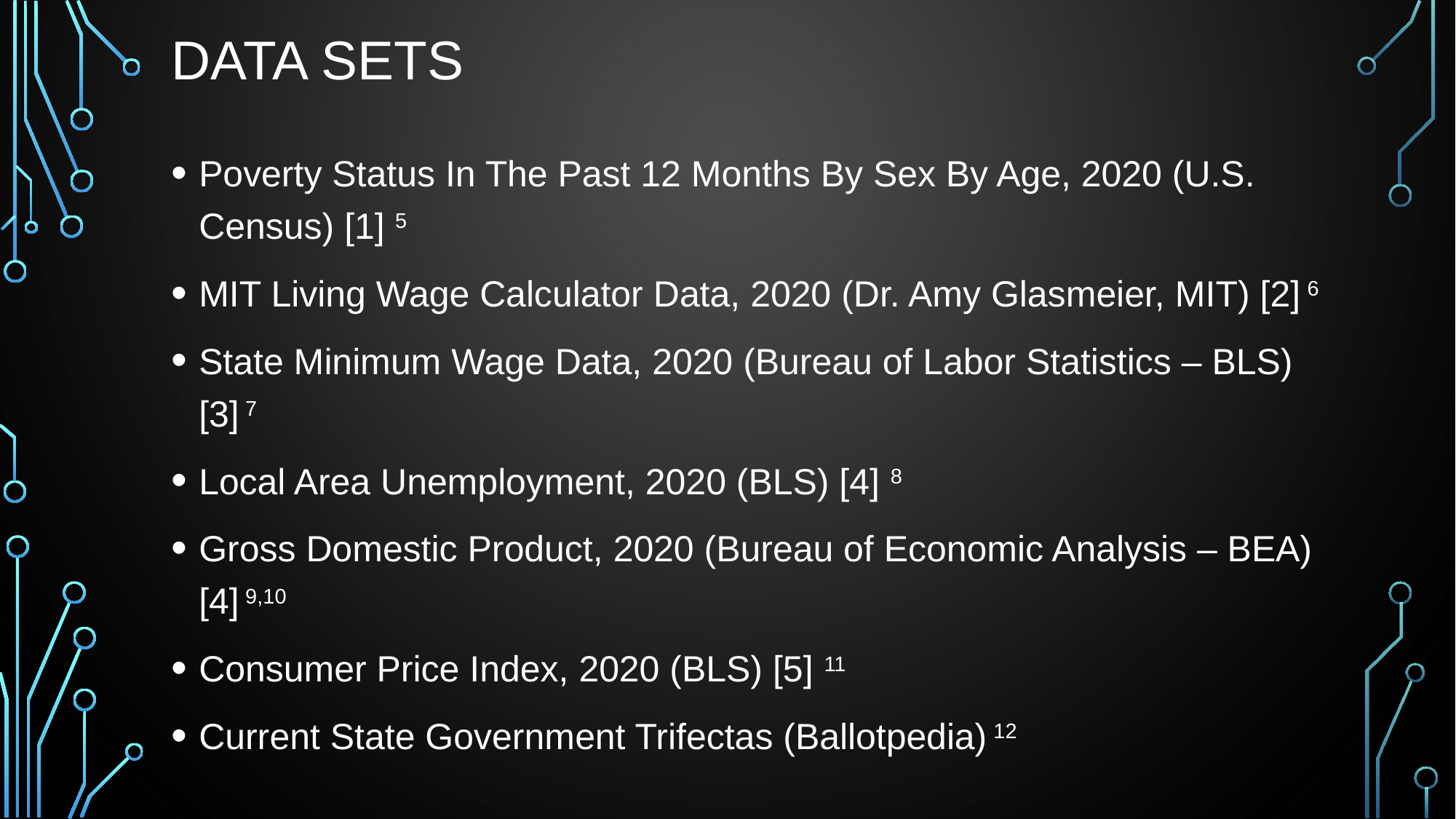

# data sets
Poverty Status In The Past 12 Months By Sex By Age, 2020 (U.S. Census) [1] 5
MIT Living Wage Calculator Data, 2020 (Dr. Amy Glasmeier, MIT) [2] 6
State Minimum Wage Data, 2020 (Bureau of Labor Statistics – BLS) [3] 7
Local Area Unemployment, 2020 (BLS) [4] 8
Gross Domestic Product, 2020 (Bureau of Economic Analysis – BEA) [4] 9,10
Consumer Price Index, 2020 (BLS) [5] 11
Current State Government Trifectas (Ballotpedia) 12